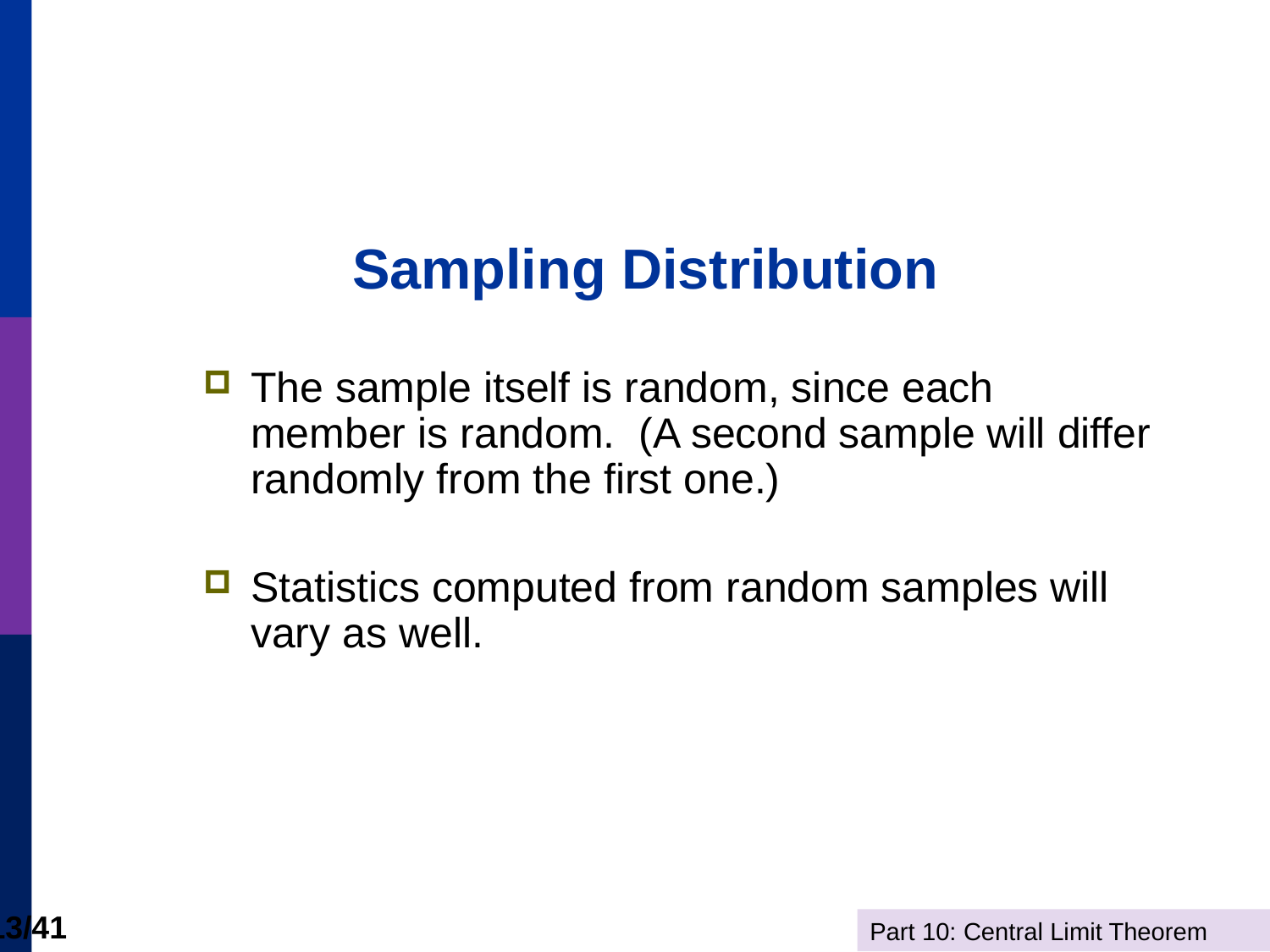

# Sampling Distribution
The sample itself is random, since each member is random.  (A second sample will differ randomly from the first one.)

Statistics computed from random samples will vary as well.